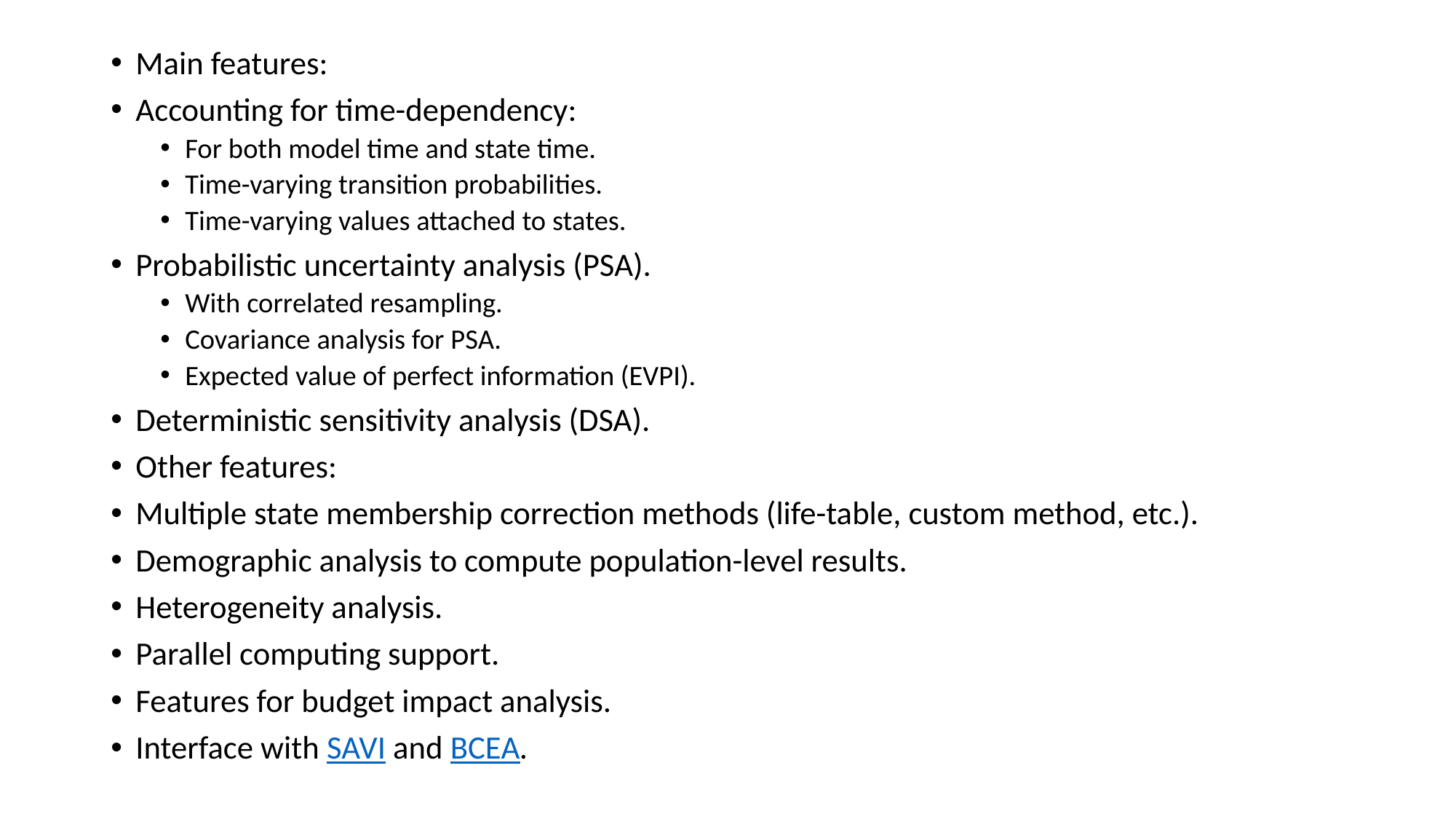

Main features:
Accounting for time-dependency:
For both model time and state time.
Time-varying transition probabilities.
Time-varying values attached to states.
Probabilistic uncertainty analysis (PSA).
With correlated resampling.
Covariance analysis for PSA.
Expected value of perfect information (EVPI).
Deterministic sensitivity analysis (DSA).
Other features:
Multiple state membership correction methods (life-table, custom method, etc.).
Demographic analysis to compute population-level results.
Heterogeneity analysis.
Parallel computing support.
Features for budget impact analysis.
Interface with SAVI and BCEA.